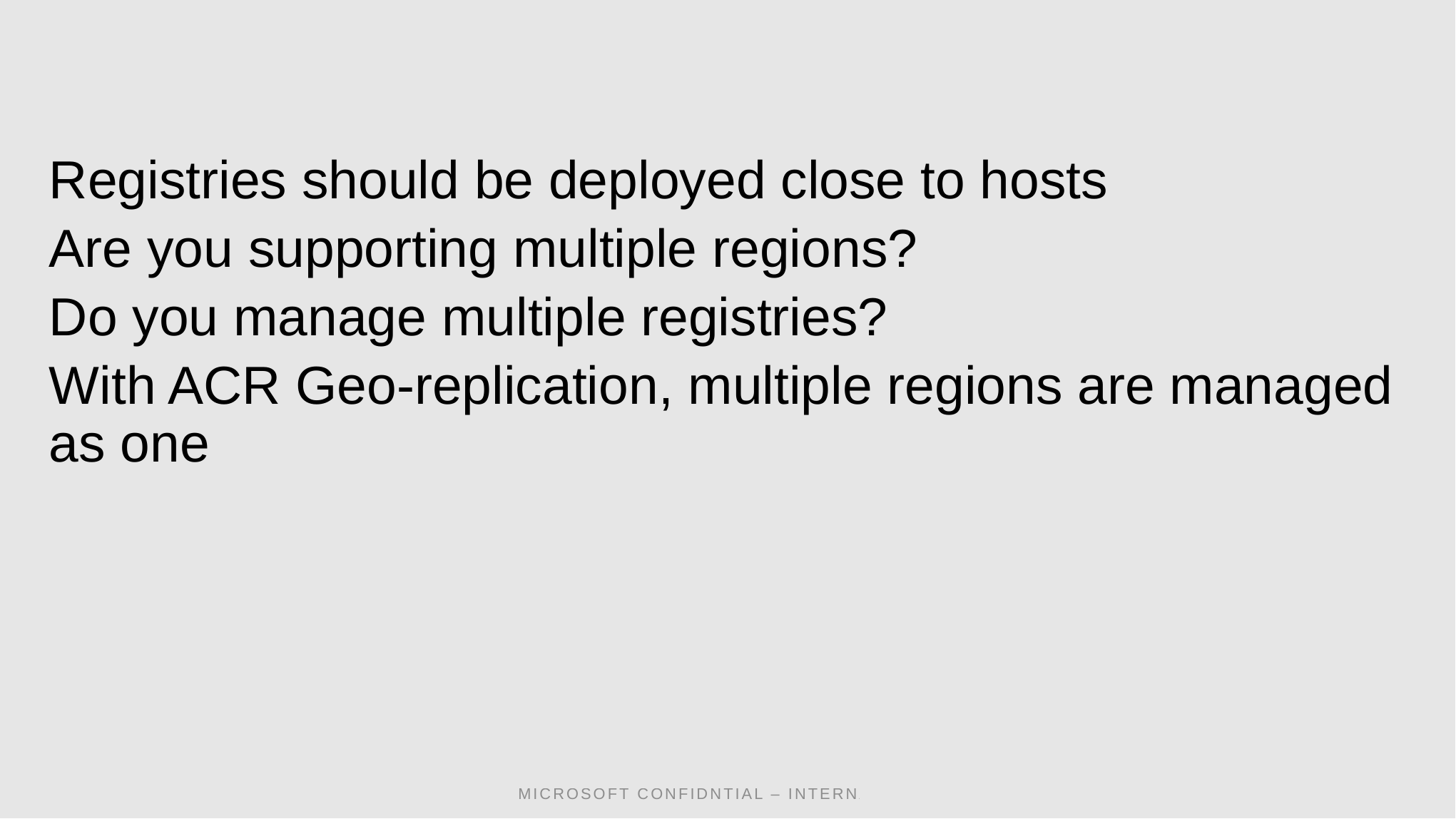

#
Registries should be deployed close to hosts
Are you supporting multiple regions?
Do you manage multiple registries?
With ACR Geo-replication, multiple regions are managed as one